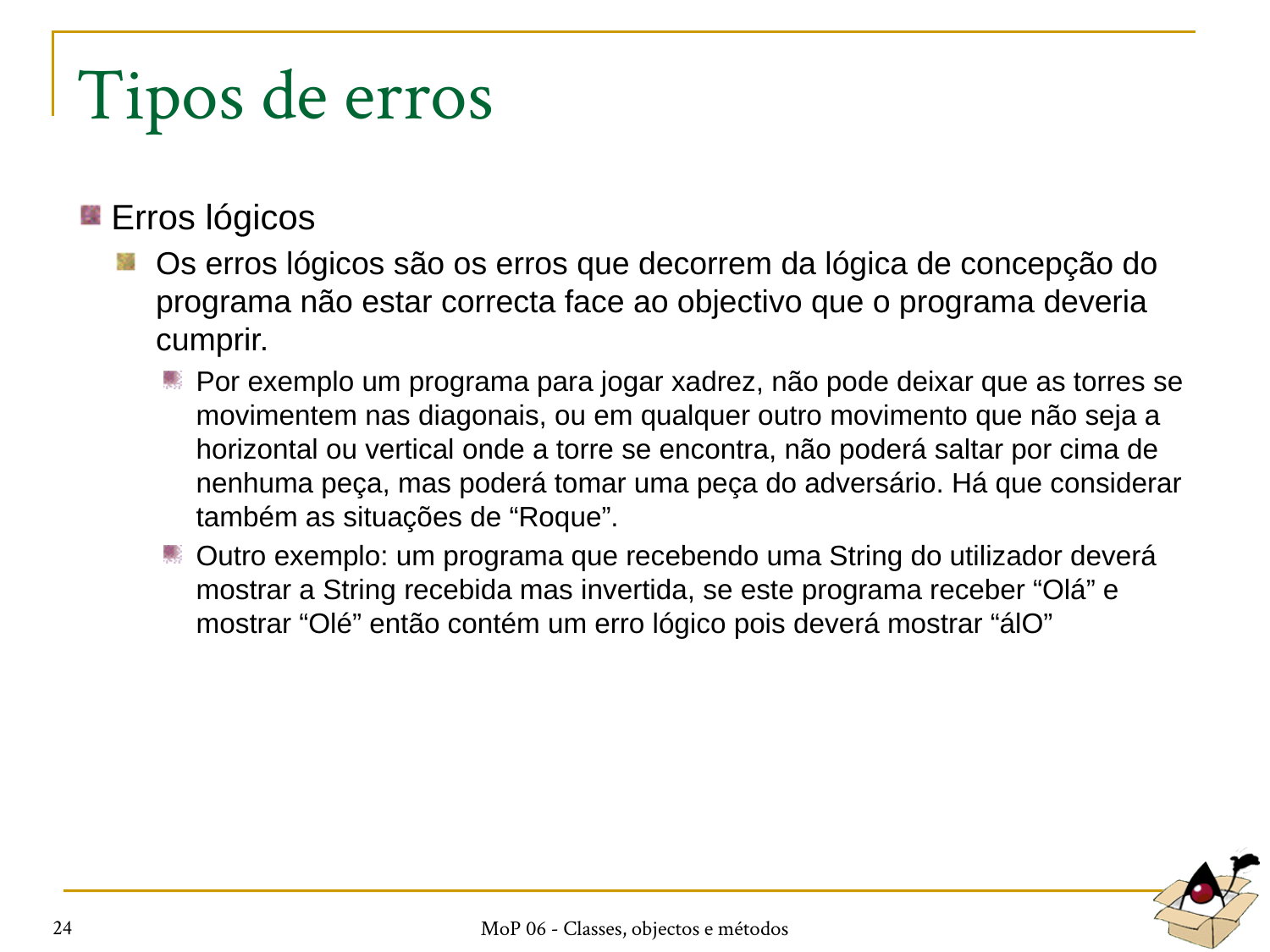

# Tipos de erros
Erros lógicos
Os erros lógicos são os erros que decorrem da lógica de concepção do programa não estar correcta face ao objectivo que o programa deveria cumprir.
Por exemplo um programa para jogar xadrez, não pode deixar que as torres se movimentem nas diagonais, ou em qualquer outro movimento que não seja a horizontal ou vertical onde a torre se encontra, não poderá saltar por cima de nenhuma peça, mas poderá tomar uma peça do adversário. Há que considerar também as situações de “Roque”.
Outro exemplo: um programa que recebendo uma String do utilizador deverá mostrar a String recebida mas invertida, se este programa receber “Olá” e mostrar “Olé” então contém um erro lógico pois deverá mostrar “álO”

MoP 06 - Classes, objectos e métodos